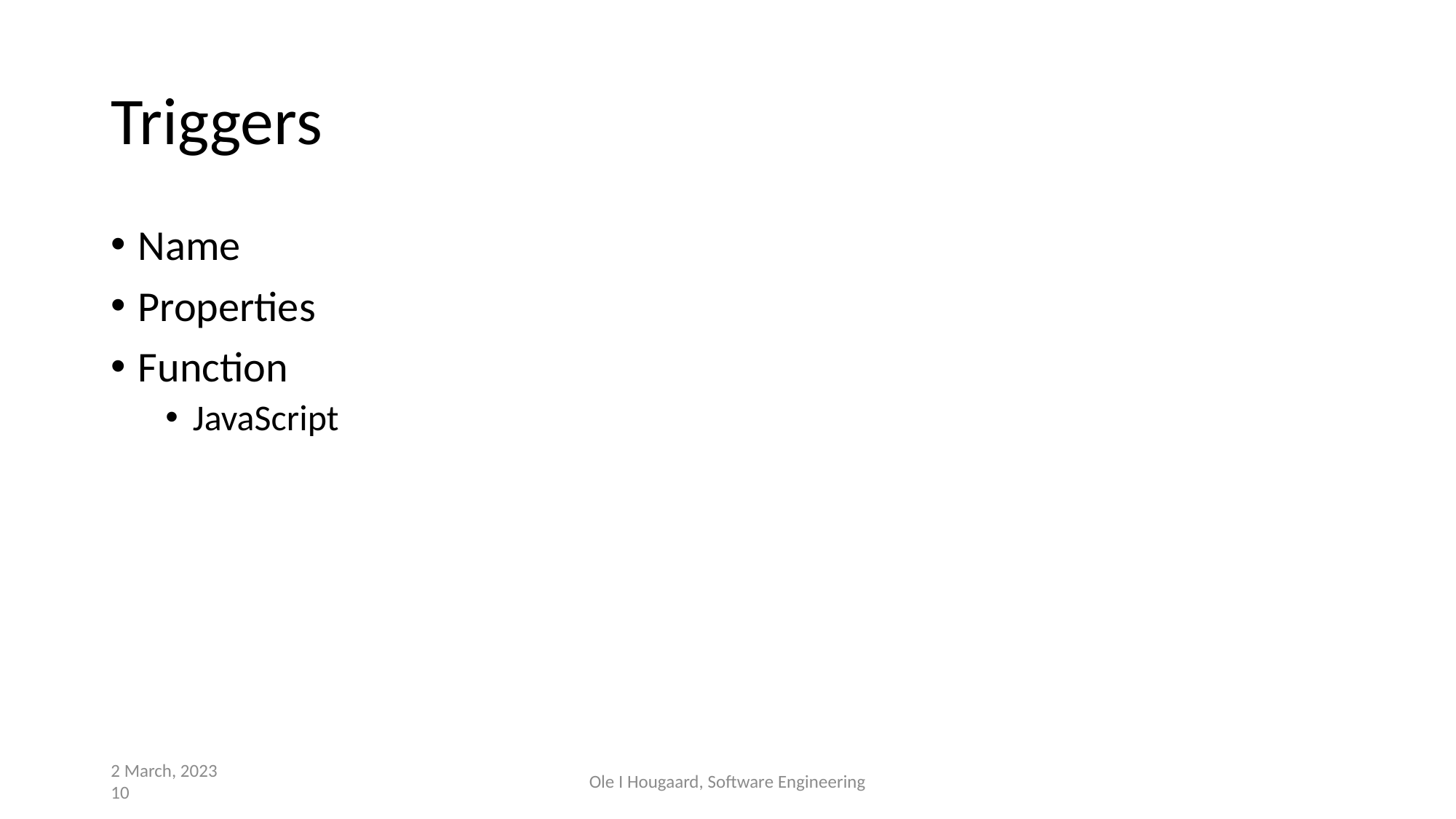

# Triggers
Name
Properties
Function
JavaScript
2 March, 2023
10
Ole I Hougaard, Software Engineering